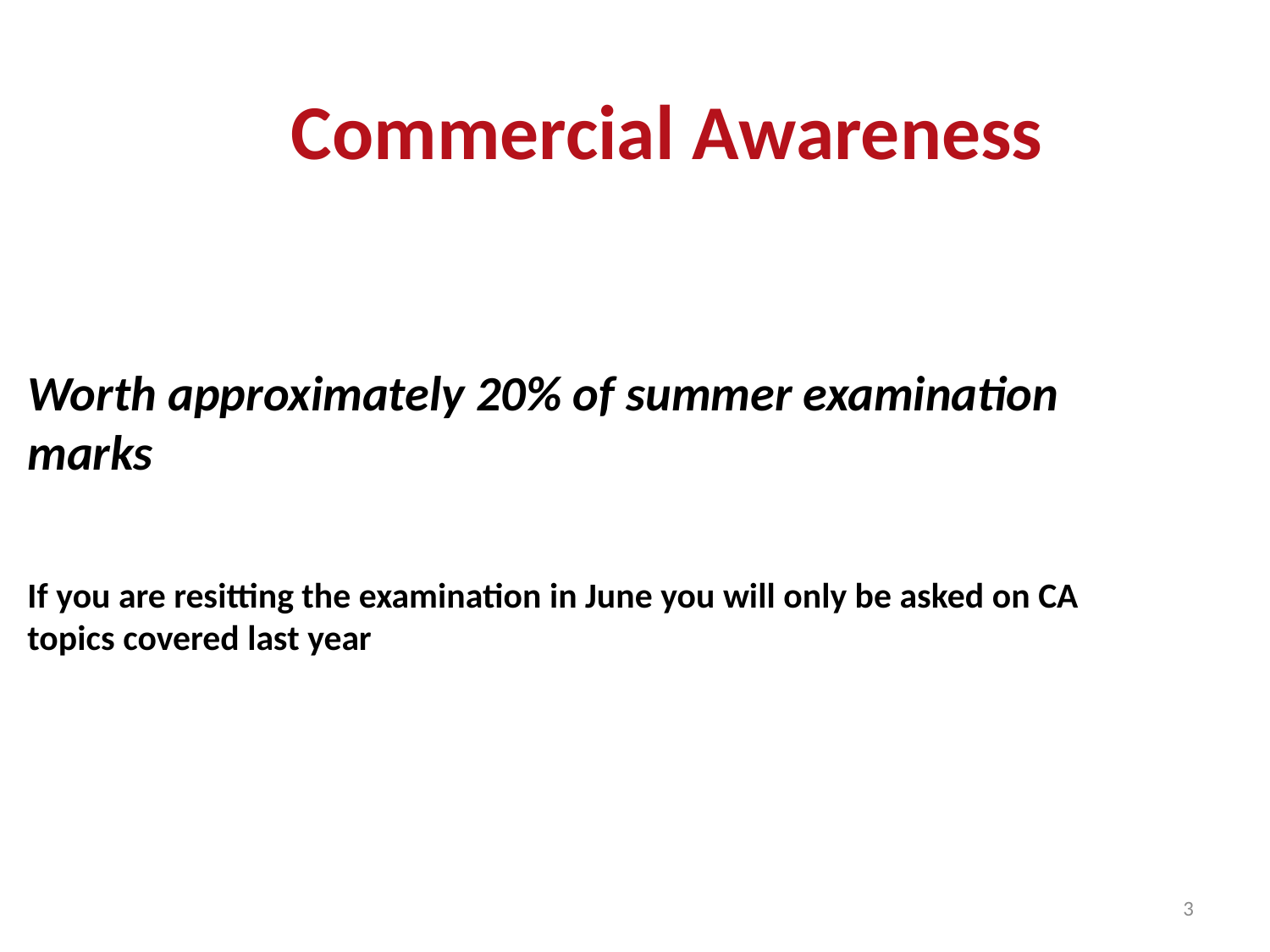

Commercial Awareness

Worth approximately 20% of summer examination marks

If you are resitting the examination in June you will only be asked on CA topics covered last year

3